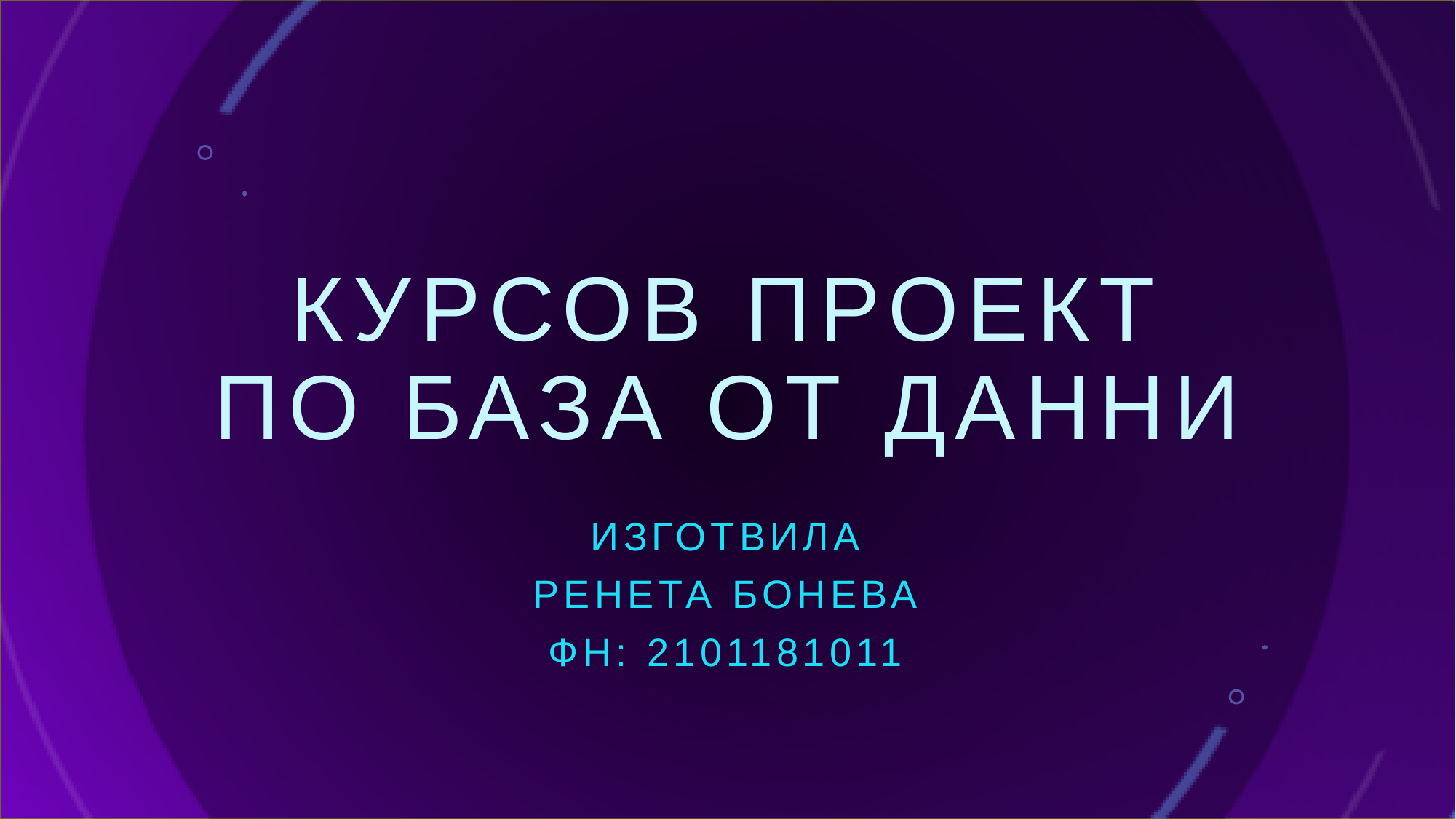

# КУРСОВ ПРОЕКТ ПО БАЗА ОТ ДАННИ
ИЗГОТВИЛА
Ренета Бонева
ФН: 2101181011